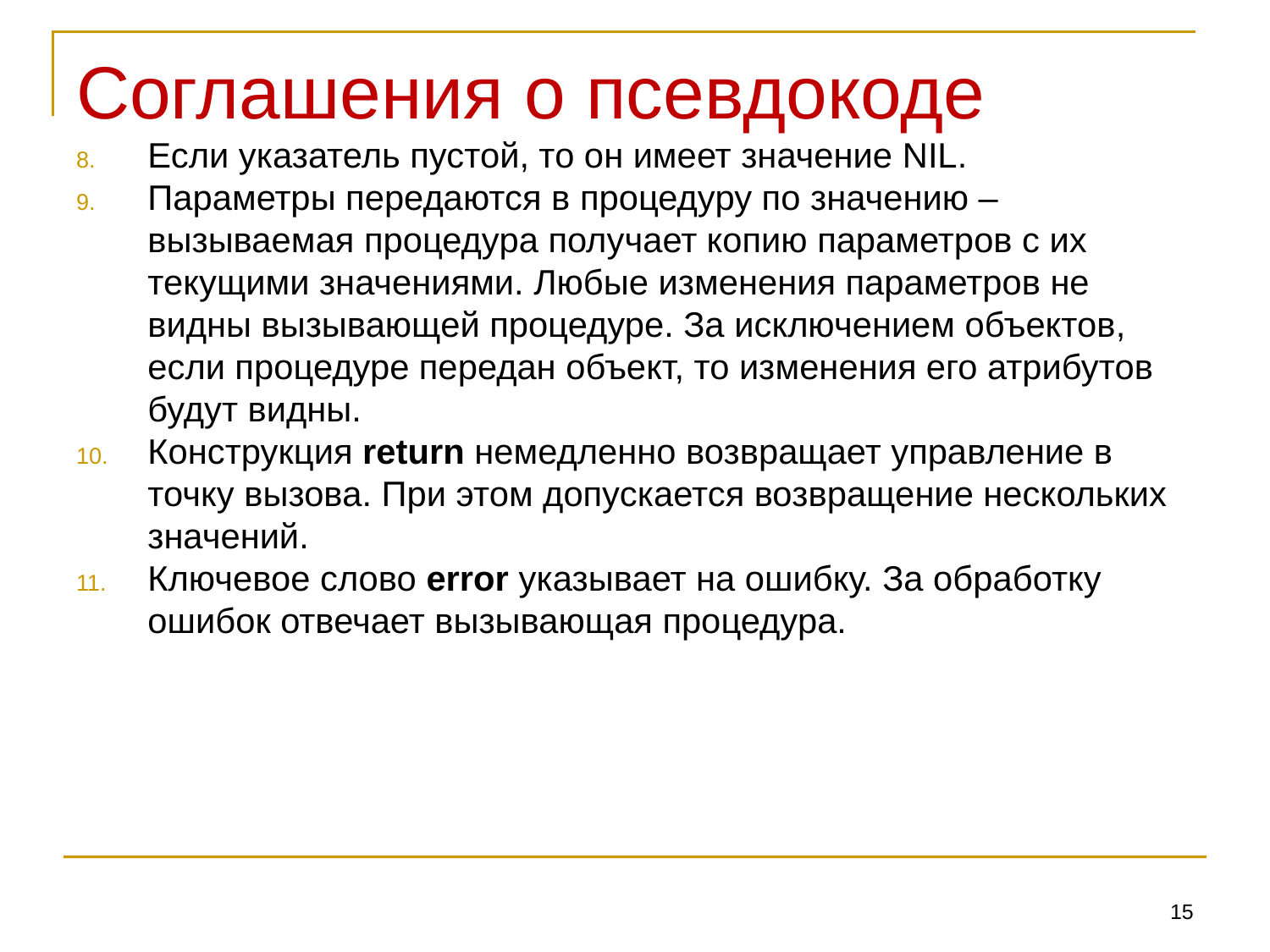

# Соглашения о псевдокоде
Если указатель пустой, то он имеет значение NIL.
Параметры передаются в процедуру по значению – вызываемая процедура получает копию параметров с их текущими значениями. Любые изменения параметров не видны вызывающей процедуре. За исключением объектов, если процедуре передан объект, то изменения его атрибутов будут видны.
Конструкция return немедленно возвращает управление в точку вызова. При этом допускается возвращение нескольких значений.
Ключевое слово error указывает на ошибку. За обработку ошибок отвечает вызывающая процедура.
15